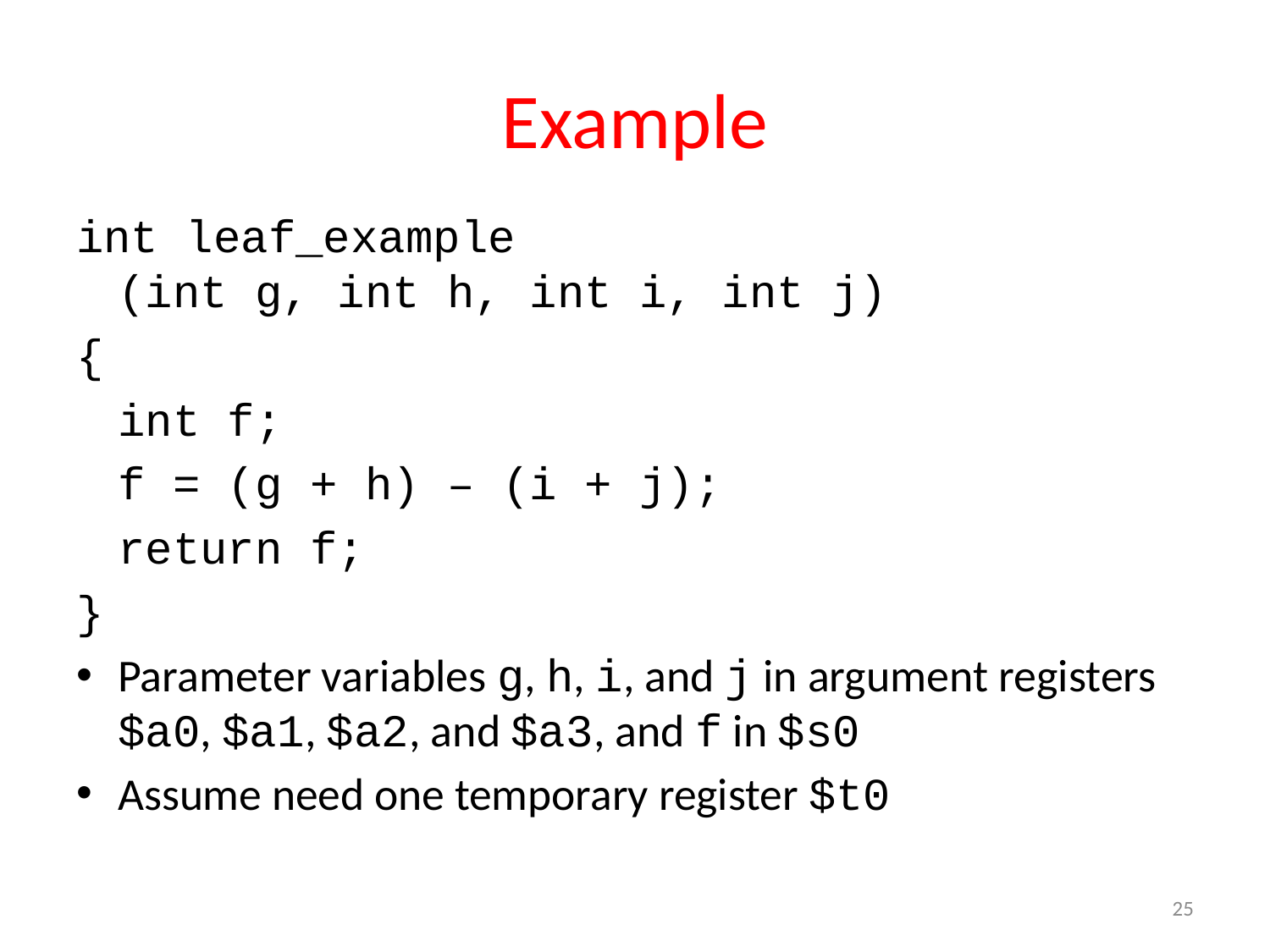

# Example
int leaf_example
(int g, int h, int i, int j)
{
	int f;
	f = (g + h) – (i + j);
	return f;
}
Parameter variables g, h, i, and j in argument registers $a0, $a1, $a2, and $a3, and f in $s0
Assume need one temporary register $t0

25